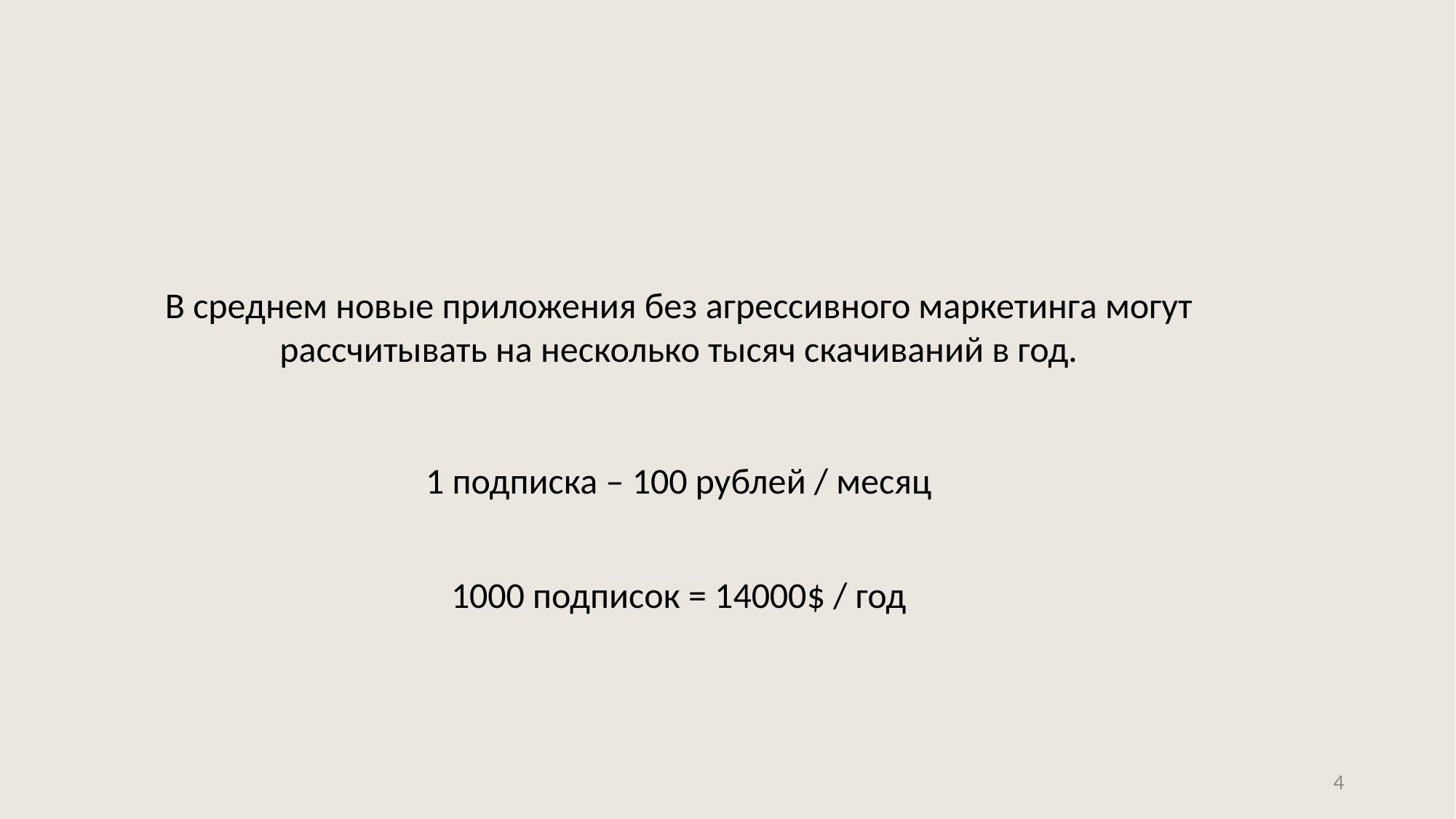

В среднем новые приложения без агрессивного маркетинга могут рассчитывать на несколько тысяч скачиваний в год.
1 подписка – 100 рублей / месяц
1000 подписок = 14000$ / год
4